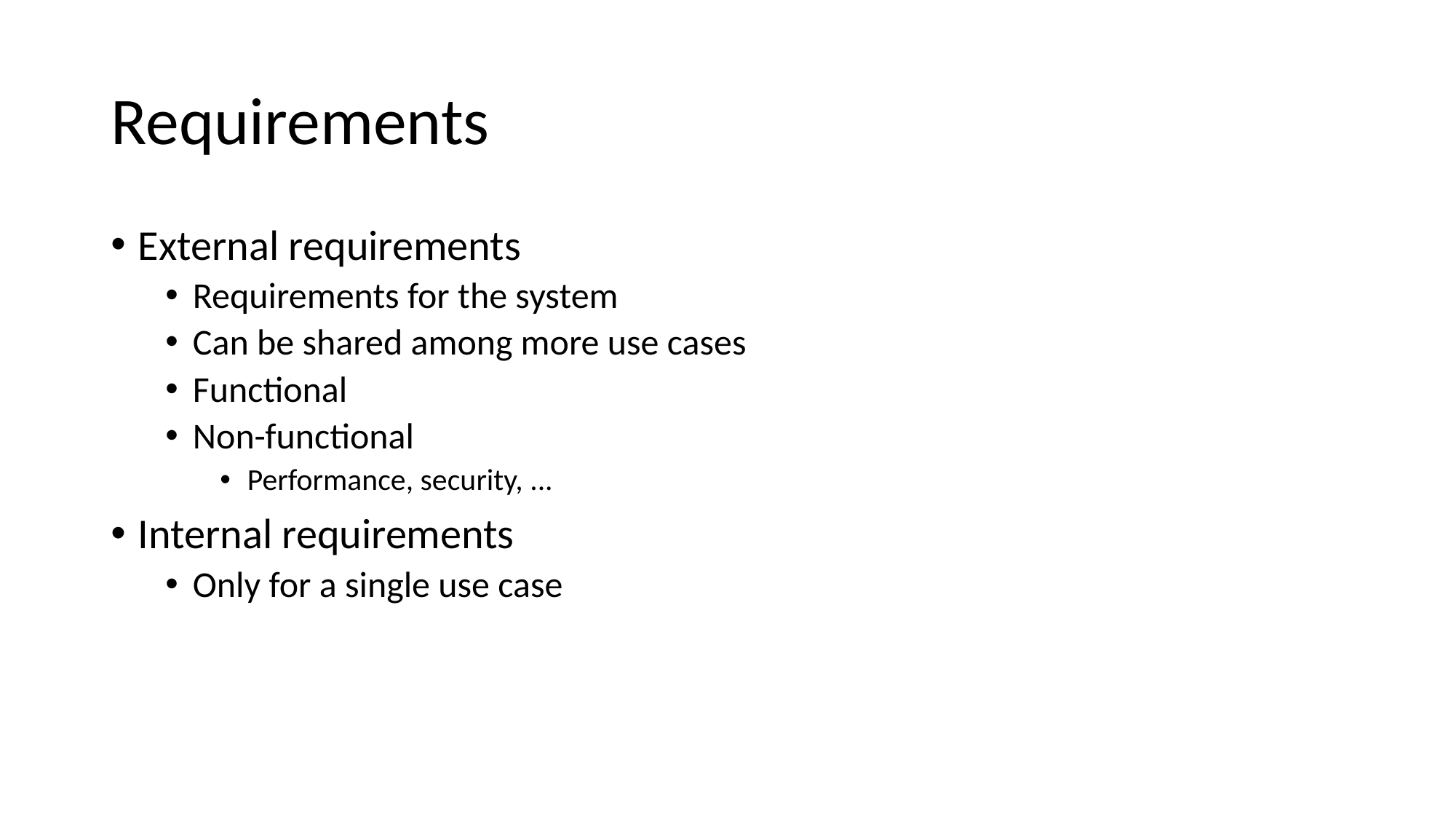

# Requirements
External requirements
Requirements for the system
Can be shared among more use cases
Functional
Non-functional
Performance, security, ...
Internal requirements
Only for a single use case